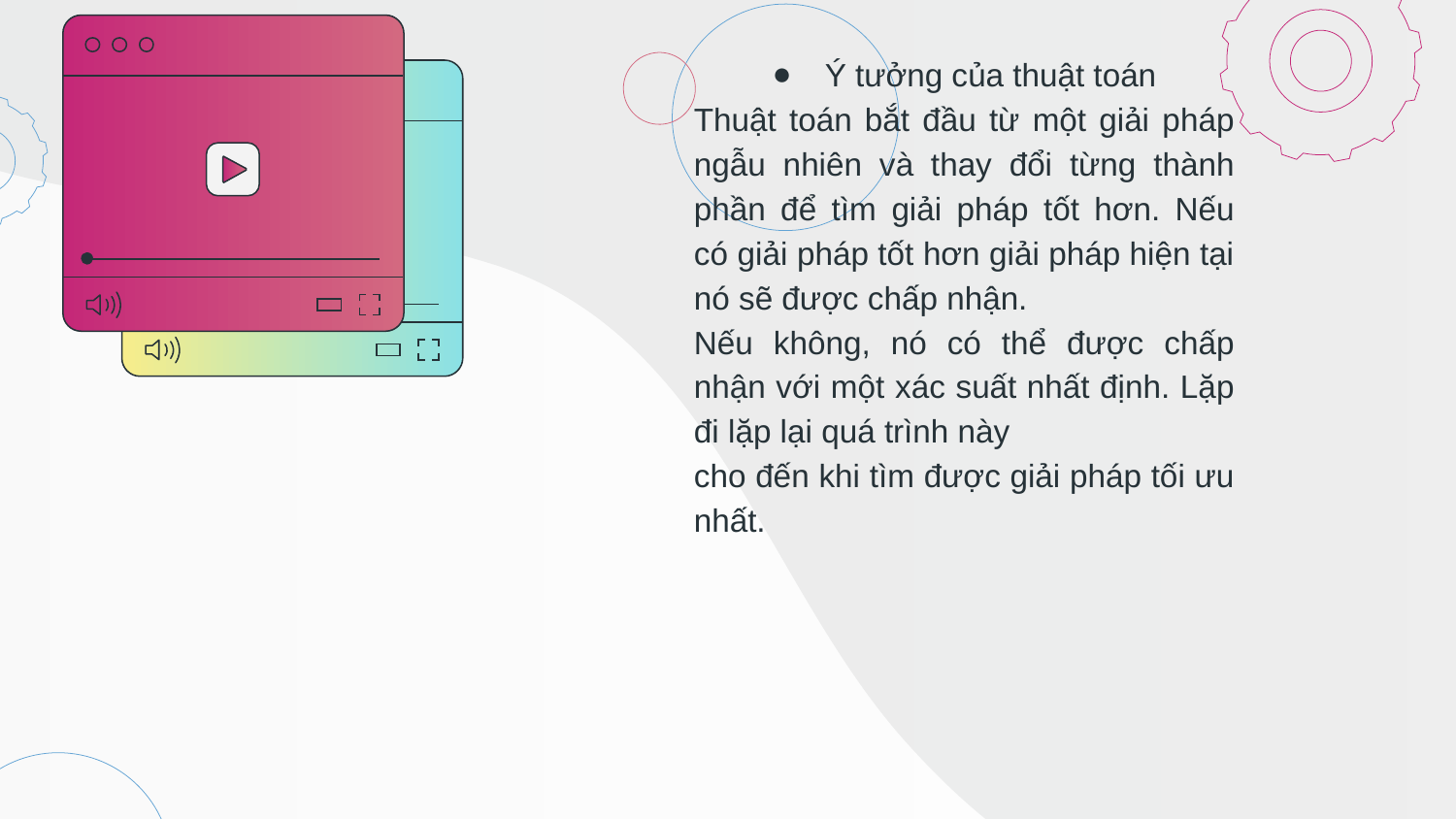

#
Ý tưởng của thuật toán
Thuật toán bắt đầu từ một giải pháp ngẫu nhiên và thay đổi từng thành phần để tìm giải pháp tốt hơn. Nếu có giải pháp tốt hơn giải pháp hiện tại nó sẽ được chấp nhận.
Nếu không, nó có thể được chấp nhận với một xác suất nhất định. Lặp đi lặp lại quá trình này
cho đến khi tìm được giải pháp tối ưu nhất.